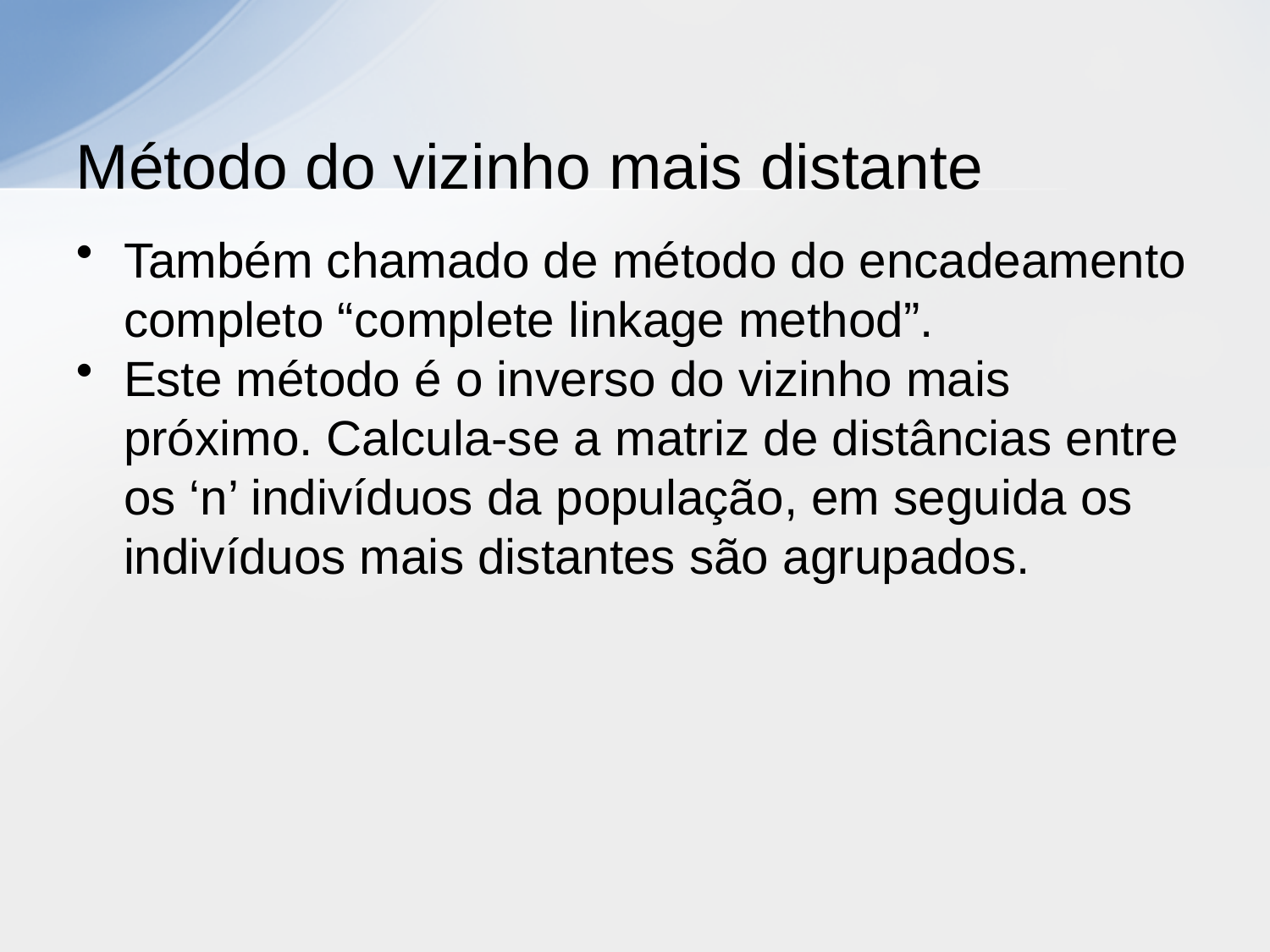

# Método do vizinho mais distante
Também chamado de método do encadeamento completo “complete linkage method”.
Este método é o inverso do vizinho mais próximo. Calcula-se a matriz de distâncias entre os ‘n’ indivíduos da população, em seguida os indivíduos mais distantes são agrupados.